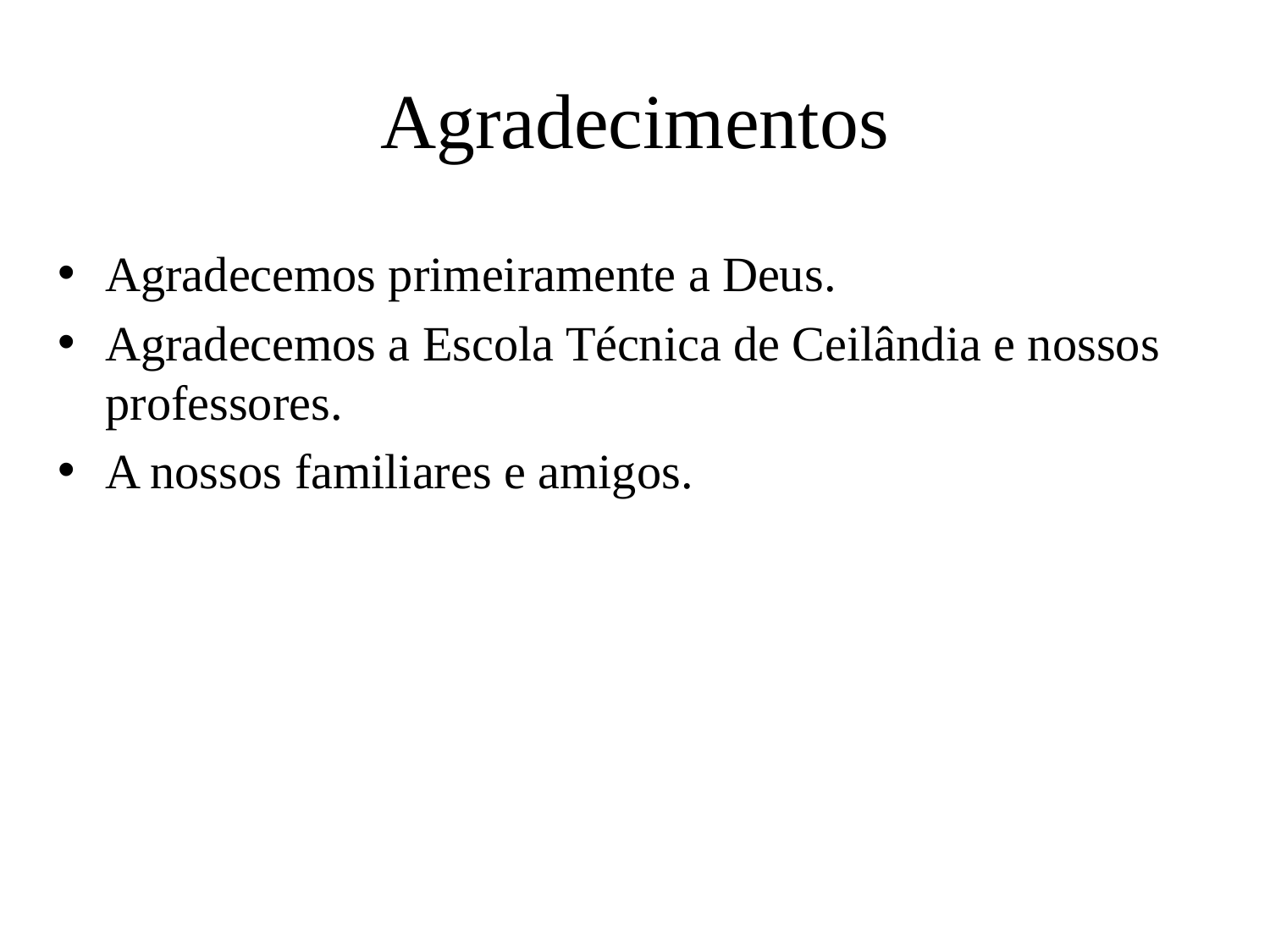

# Agradecimentos
Agradecemos primeiramente a Deus.
Agradecemos a Escola Técnica de Ceilândia e nossos professores.
A nossos familiares e amigos.